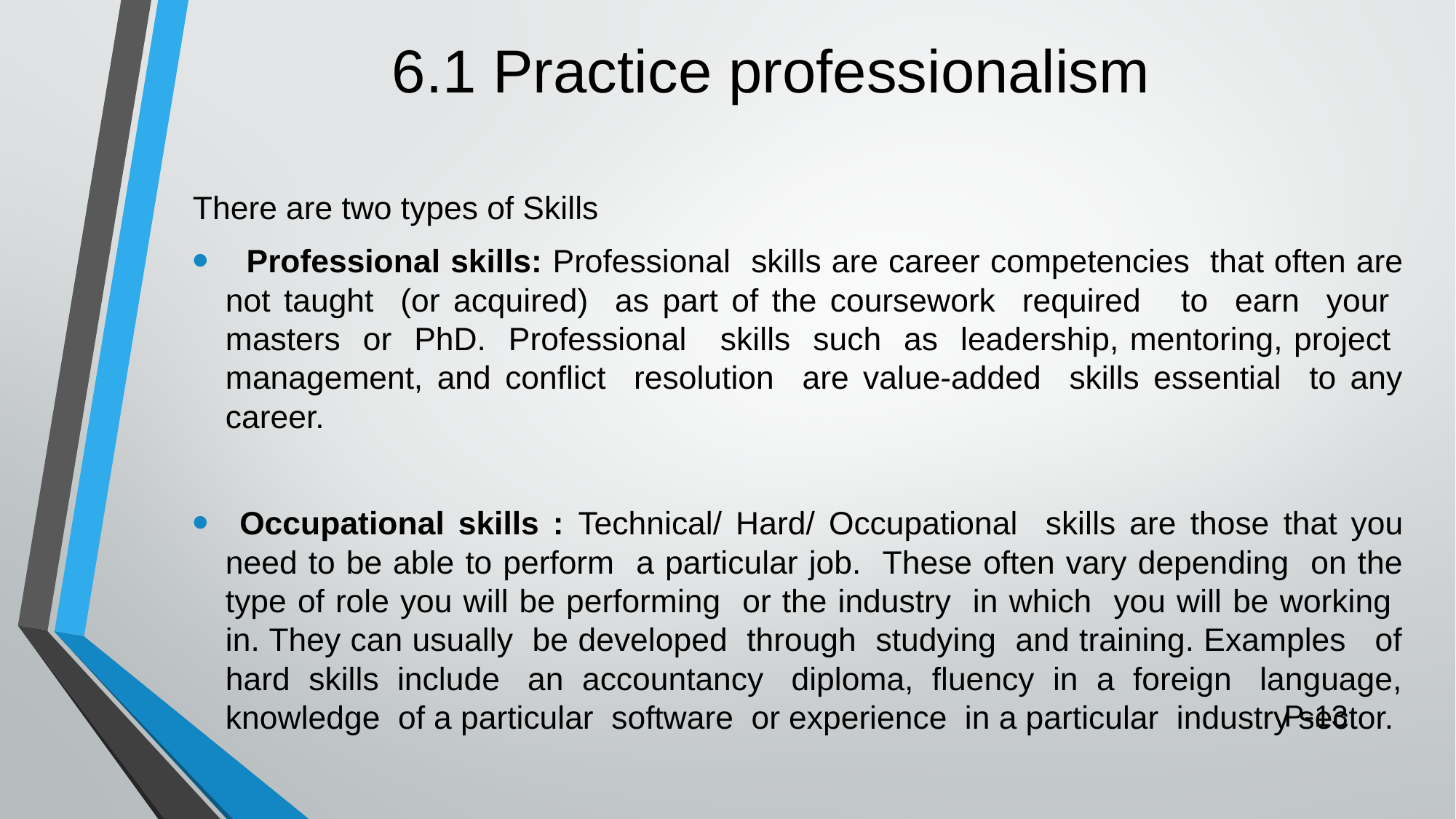

# 6.1 Practice professionalism
There are two types of Skills
  Professional skills: Professional  skills are career competencies  that often are not taught  (or acquired)  as part of the coursework  required   to  earn  your  masters  or  PhD.  Professional   skills  such  as  leadership, mentoring, project  management, and conflict  resolution  are value-added  skills essential  to any career.

 Occupational skills : Technical/ Hard/ Occupational  skills are those that you need to be able to perform  a particular job.  These often vary depending  on the type of role you will be performing  or the industry  in which  you will be working  in. They can usually  be developed  through  studying  and training. Examples   of hard  skills  include   an  accountancy   diploma,  fluency  in  a  foreign   language, knowledge  of a particular  software  or experience  in a particular  industry sector.

P-13